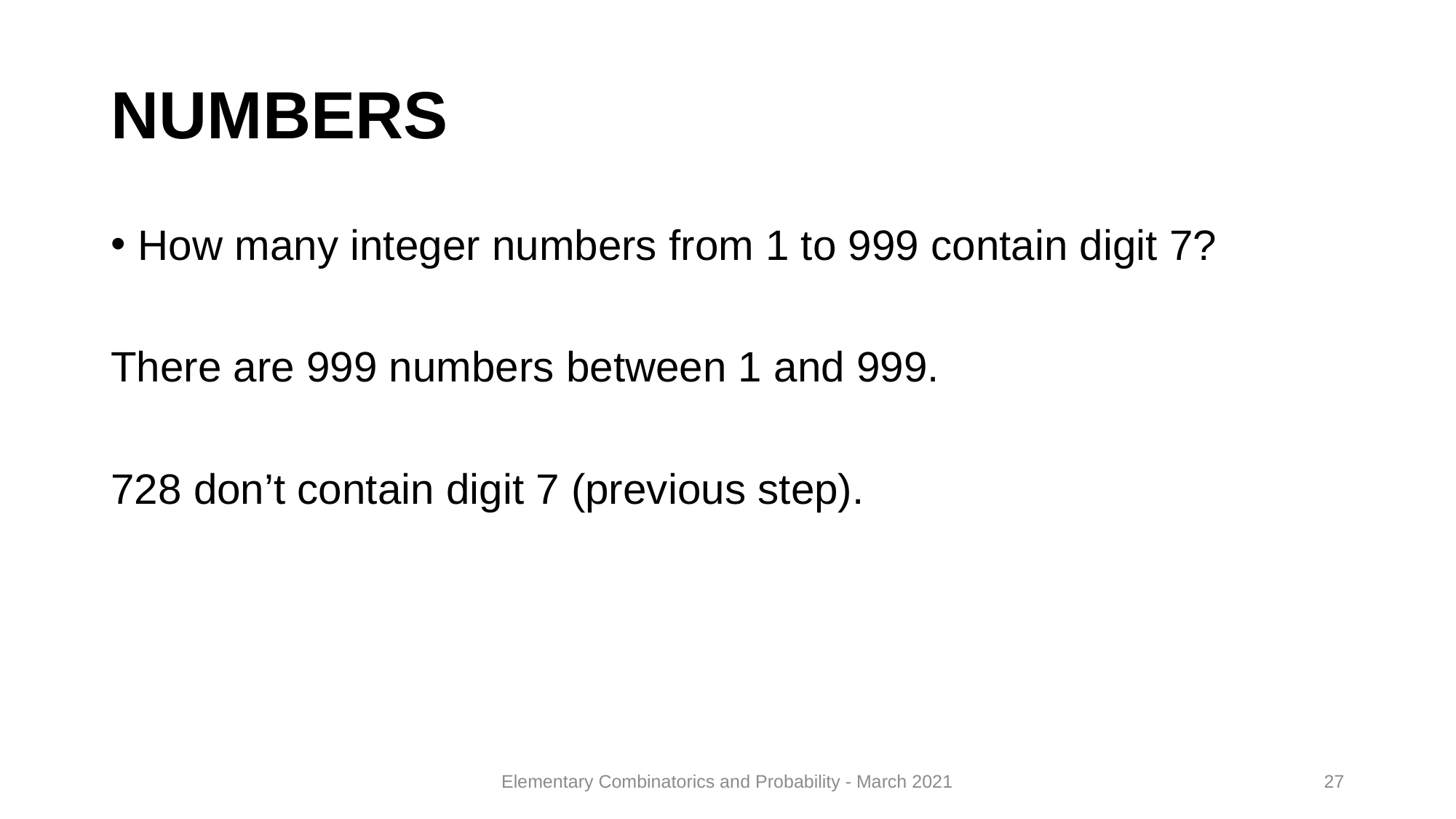

# numbers
How many integer numbers from 1 to 999 contain digit 7?

There are 999 numbers between 1 and 999.

728 don’t contain digit 7 (previous step).

Therefore, 999 – 728 – 271 numbers contain digit 7.
Elementary Combinatorics and Probability - March 2021
27